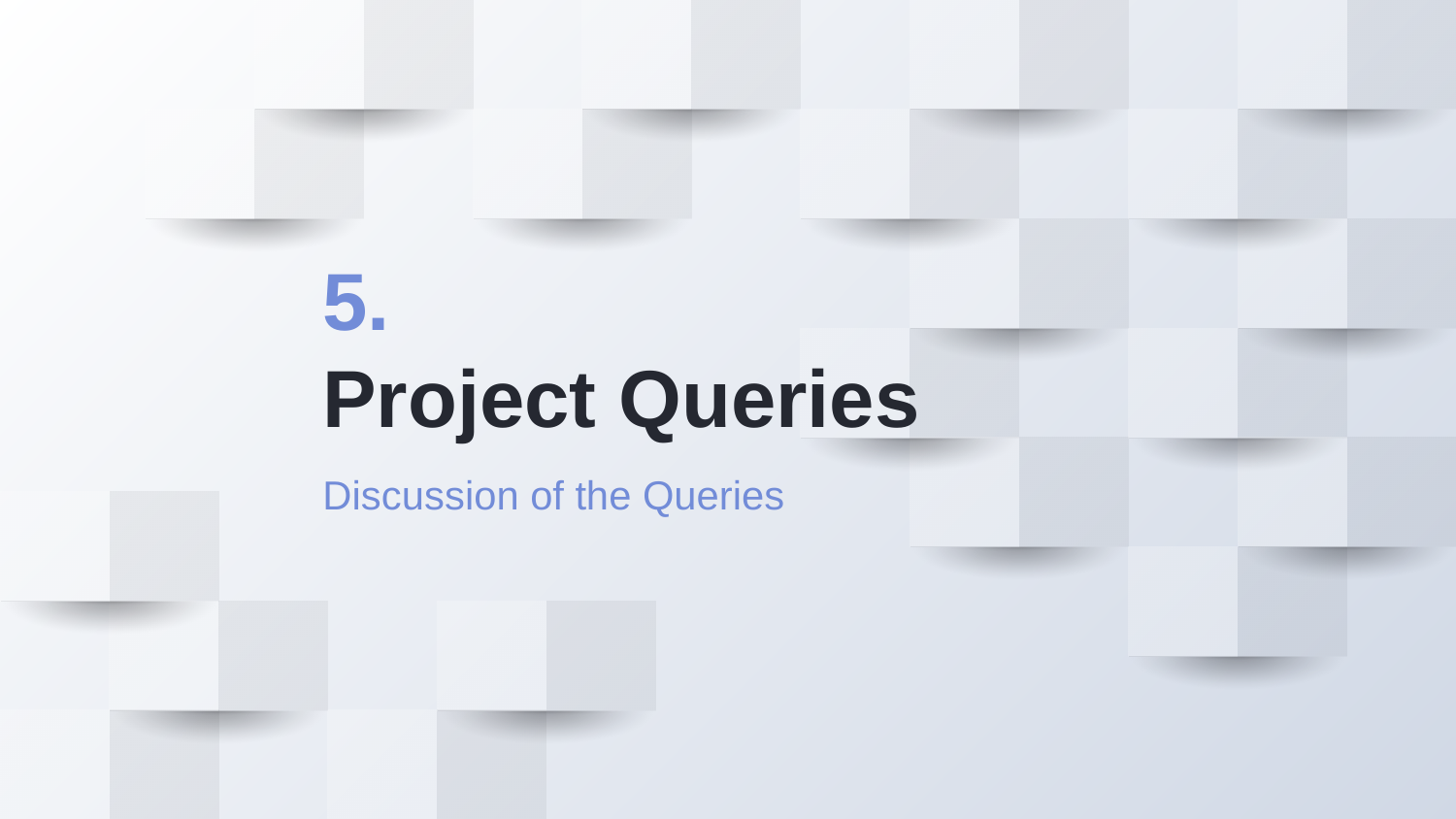

# 5.
Project Queries
Discussion of the Queries